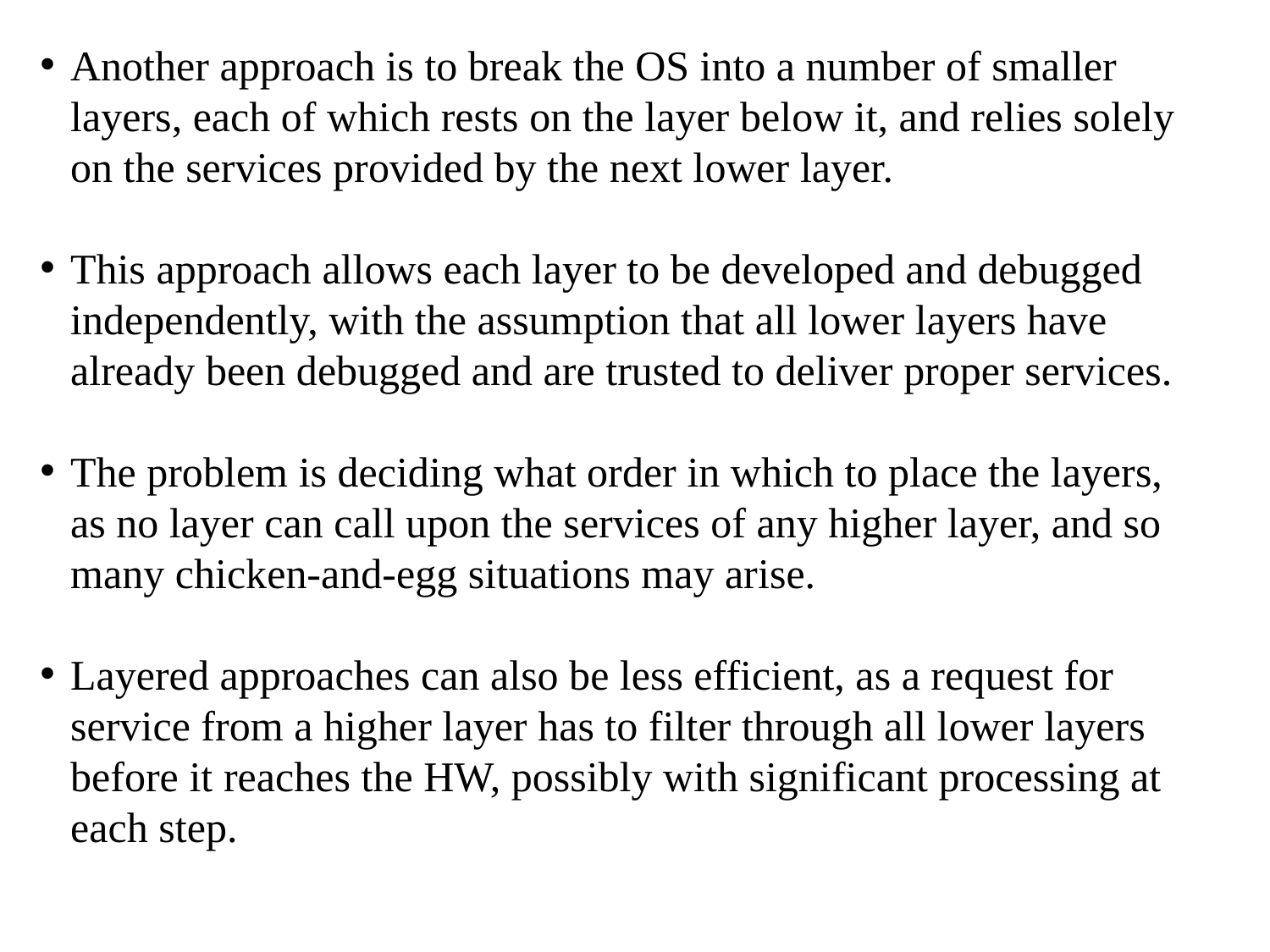

Another approach is to break the OS into a number of smaller layers, each of which rests on the layer below it, and relies solely on the services provided by the next lower layer.

This approach allows each layer to be developed and debugged independently, with the assumption that all lower layers have already been debugged and are trusted to deliver proper services.

The problem is deciding what order in which to place the layers, as no layer can call upon the services of any higher layer, and so many chicken-and-egg situations may arise.

Layered approaches can also be less efficient, as a request for service from a higher layer has to filter through all lower layers before it reaches the HW, possibly with significant processing at each step.